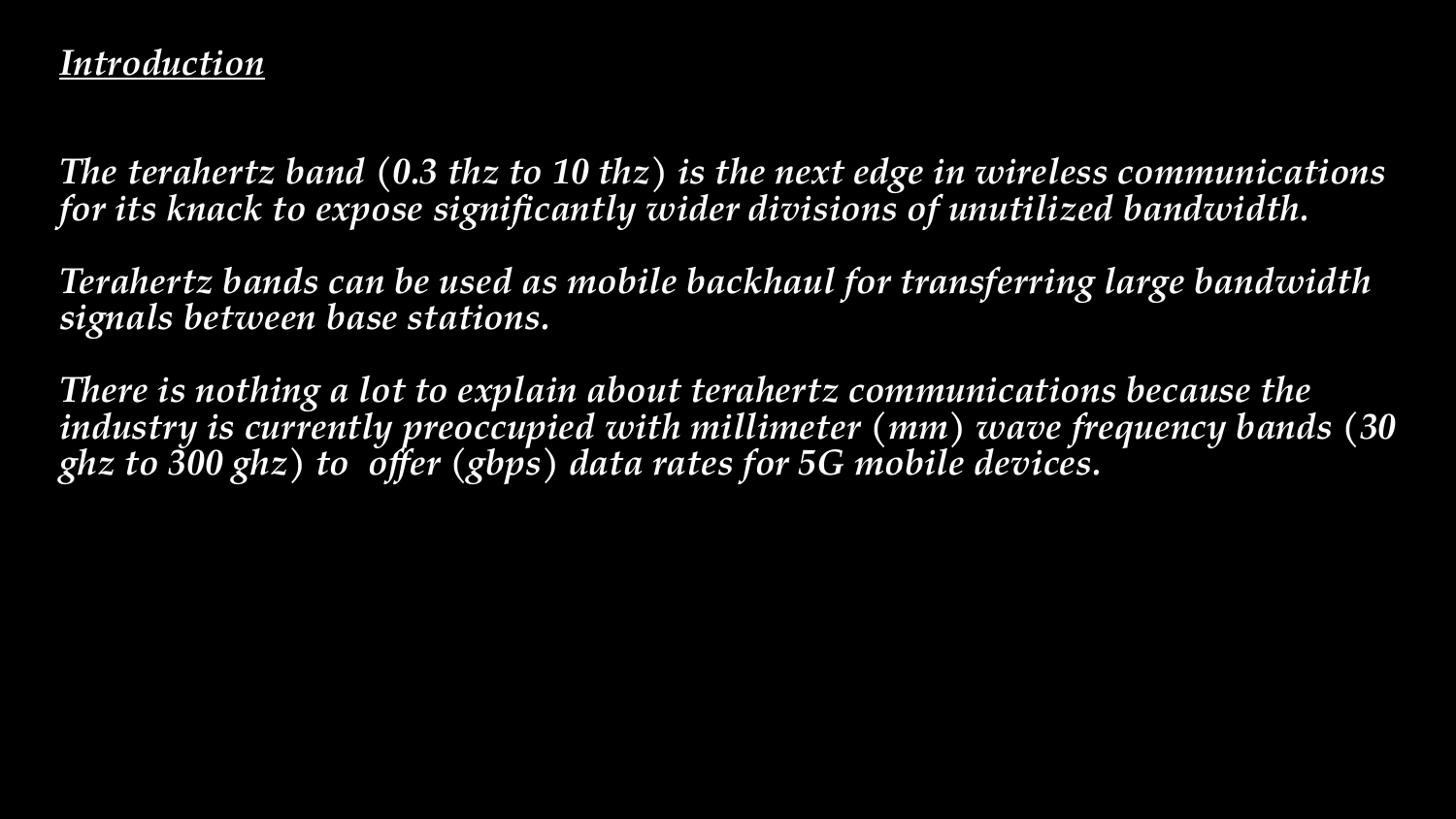

# Introduction

The terahertz band (0.3 thz to 10 thz) is the next edge in wireless communications for its knack to expose significantly wider divisions of unutilized bandwidth.

Terahertz bands can be used as mobile backhaul for transferring large bandwidth signals between base stations.

There is nothing a lot to explain about terahertz communications because the industry is currently preoccupied with millimeter (mm) wave frequency bands (30 ghz to 300 ghz) to  offer (gbps) data rates for 5G mobile devices.